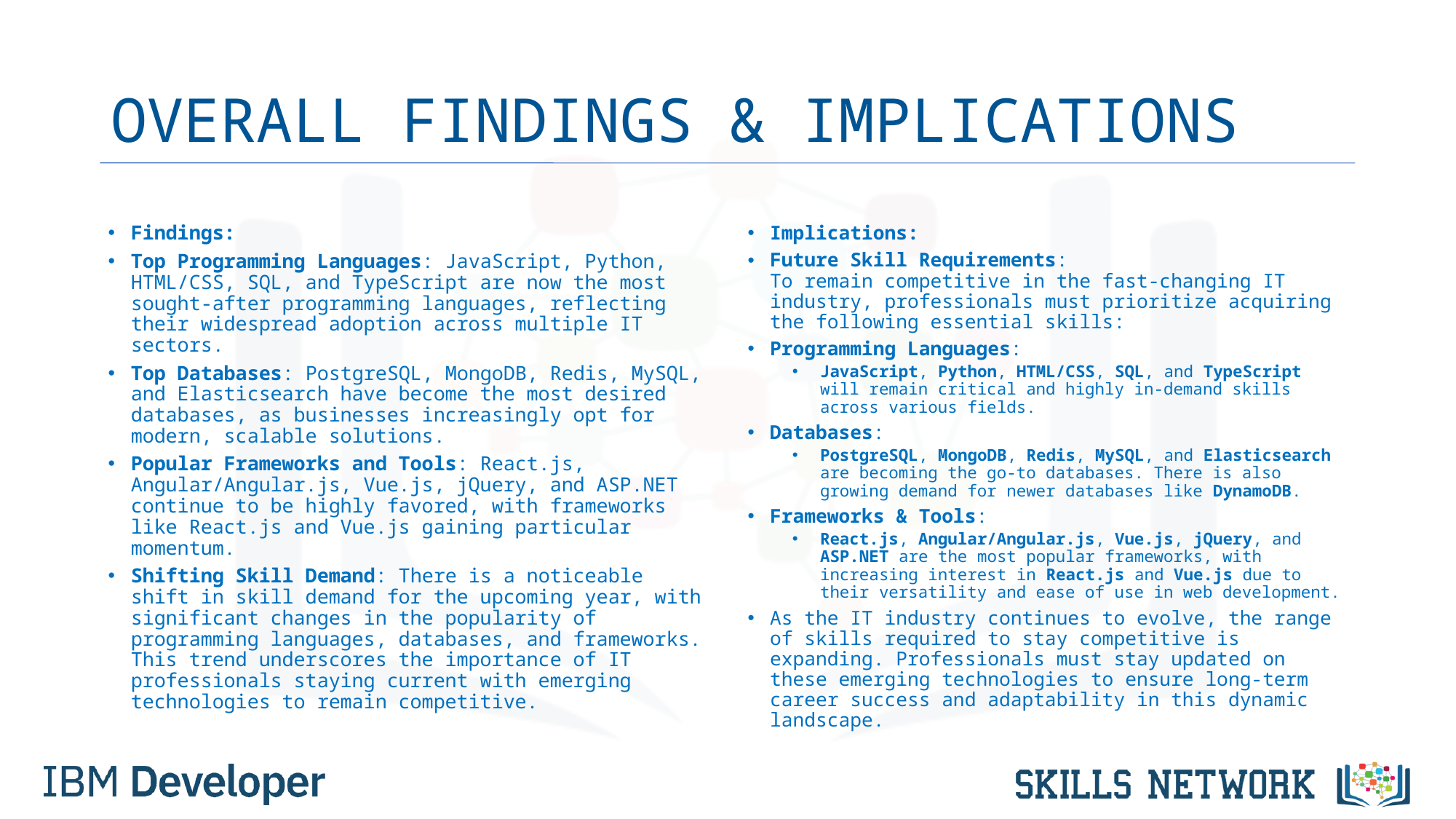

# OVERALL FINDINGS & IMPLICATIONS
Findings:
Top Programming Languages: JavaScript, Python, HTML/CSS, SQL, and TypeScript are now the most sought-after programming languages, reflecting their widespread adoption across multiple IT sectors.
Top Databases: PostgreSQL, MongoDB, Redis, MySQL, and Elasticsearch have become the most desired databases, as businesses increasingly opt for modern, scalable solutions.
Popular Frameworks and Tools: React.js, Angular/Angular.js, Vue.js, jQuery, and ASP.NET continue to be highly favored, with frameworks like React.js and Vue.js gaining particular momentum.
Shifting Skill Demand: There is a noticeable shift in skill demand for the upcoming year, with significant changes in the popularity of programming languages, databases, and frameworks. This trend underscores the importance of IT professionals staying current with emerging technologies to remain competitive.
Implications:
Future Skill Requirements:
To remain competitive in the fast-changing IT industry, professionals must prioritize acquiring the following essential skills:
Programming Languages:
JavaScript, Python, HTML/CSS, SQL, and TypeScript will remain critical and highly in-demand skills across various fields.
Databases:
PostgreSQL, MongoDB, Redis, MySQL, and Elasticsearch are becoming the go-to databases. There is also growing demand for newer databases like DynamoDB.
Frameworks & Tools:
React.js, Angular/Angular.js, Vue.js, jQuery, and ASP.NET are the most popular frameworks, with increasing interest in React.js and Vue.js due to their versatility and ease of use in web development.
As the IT industry continues to evolve, the range of skills required to stay competitive is expanding. Professionals must stay updated on these emerging technologies to ensure long-term career success and adaptability in this dynamic landscape.